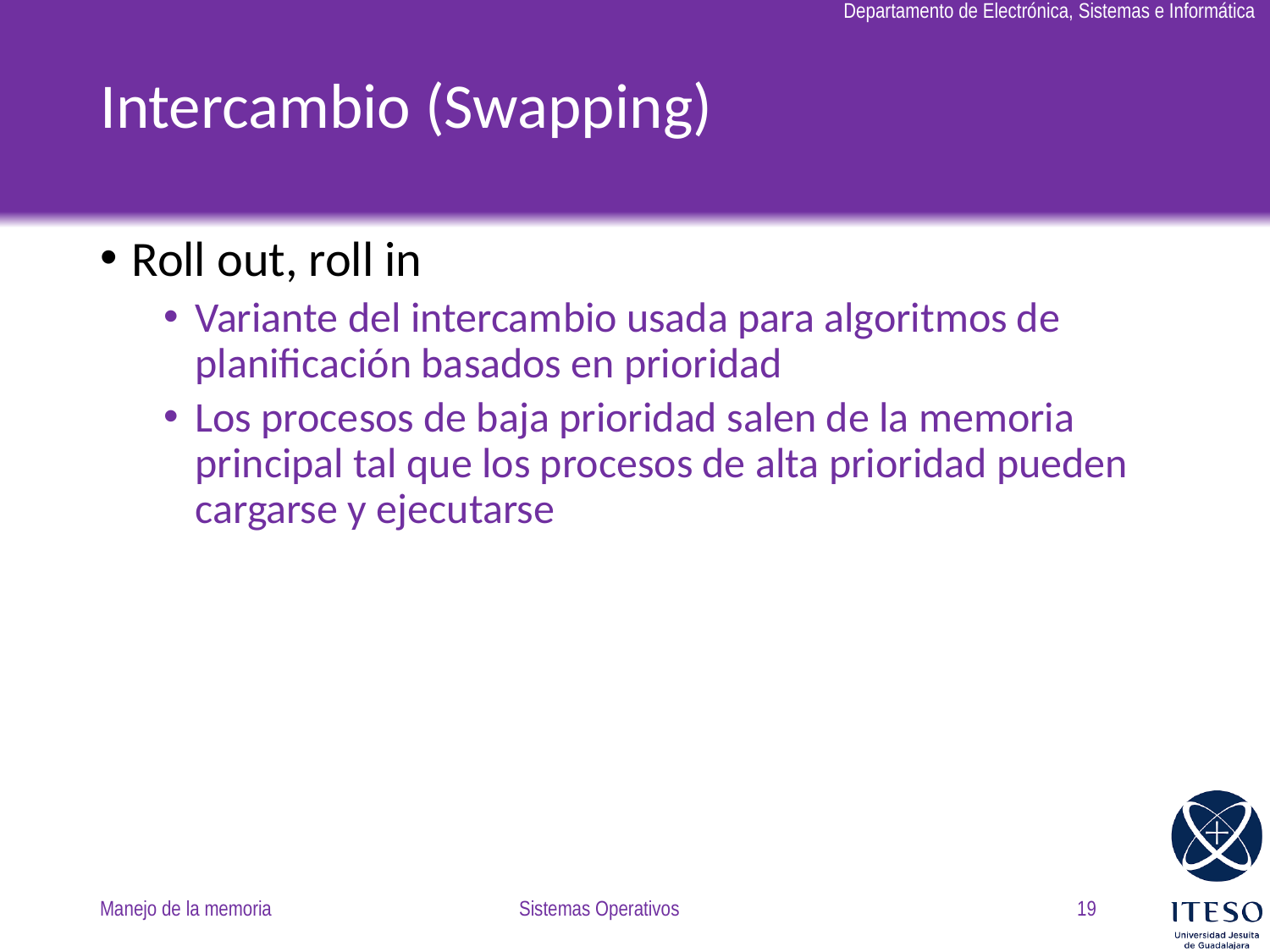

# Intercambio (Swapping)
Roll out, roll in
Variante del intercambio usada para algoritmos de planificación basados en prioridad
Los procesos de baja prioridad salen de la memoria principal tal que los procesos de alta prioridad pueden cargarse y ejecutarse

Manejo de la memoria
Sistemas Operativos
19